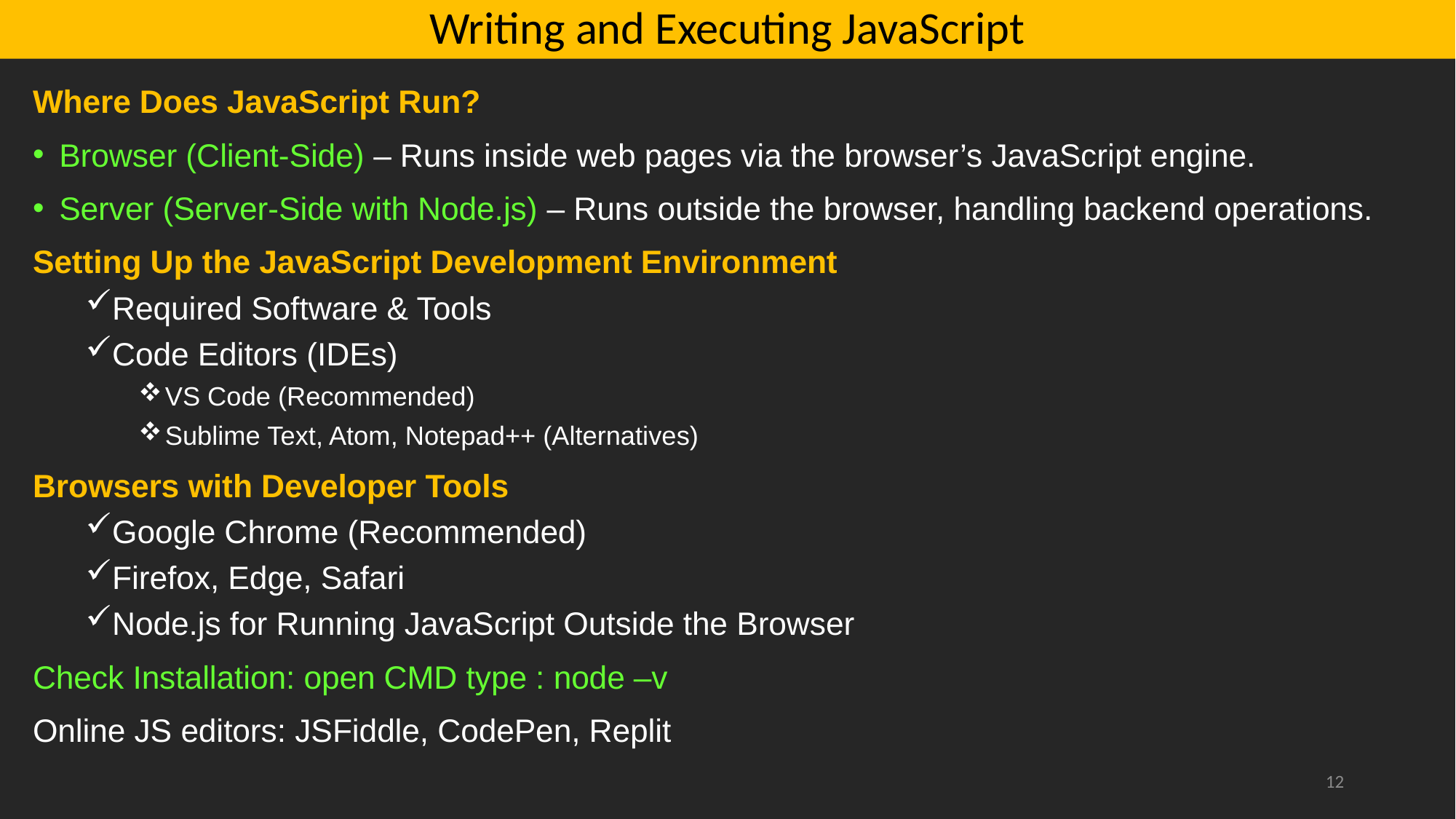

# Writing and Executing JavaScript
Where Does JavaScript Run?
Browser (Client-Side) – Runs inside web pages via the browser’s JavaScript engine.
Server (Server-Side with Node.js) – Runs outside the browser, handling backend operations.
Setting Up the JavaScript Development Environment
Required Software & Tools
Code Editors (IDEs)
VS Code (Recommended)
Sublime Text, Atom, Notepad++ (Alternatives)
Browsers with Developer Tools
Google Chrome (Recommended)
Firefox, Edge, Safari
Node.js for Running JavaScript Outside the Browser
Check Installation: open CMD type : node –v
Online JS editors: JSFiddle, CodePen, Replit

12